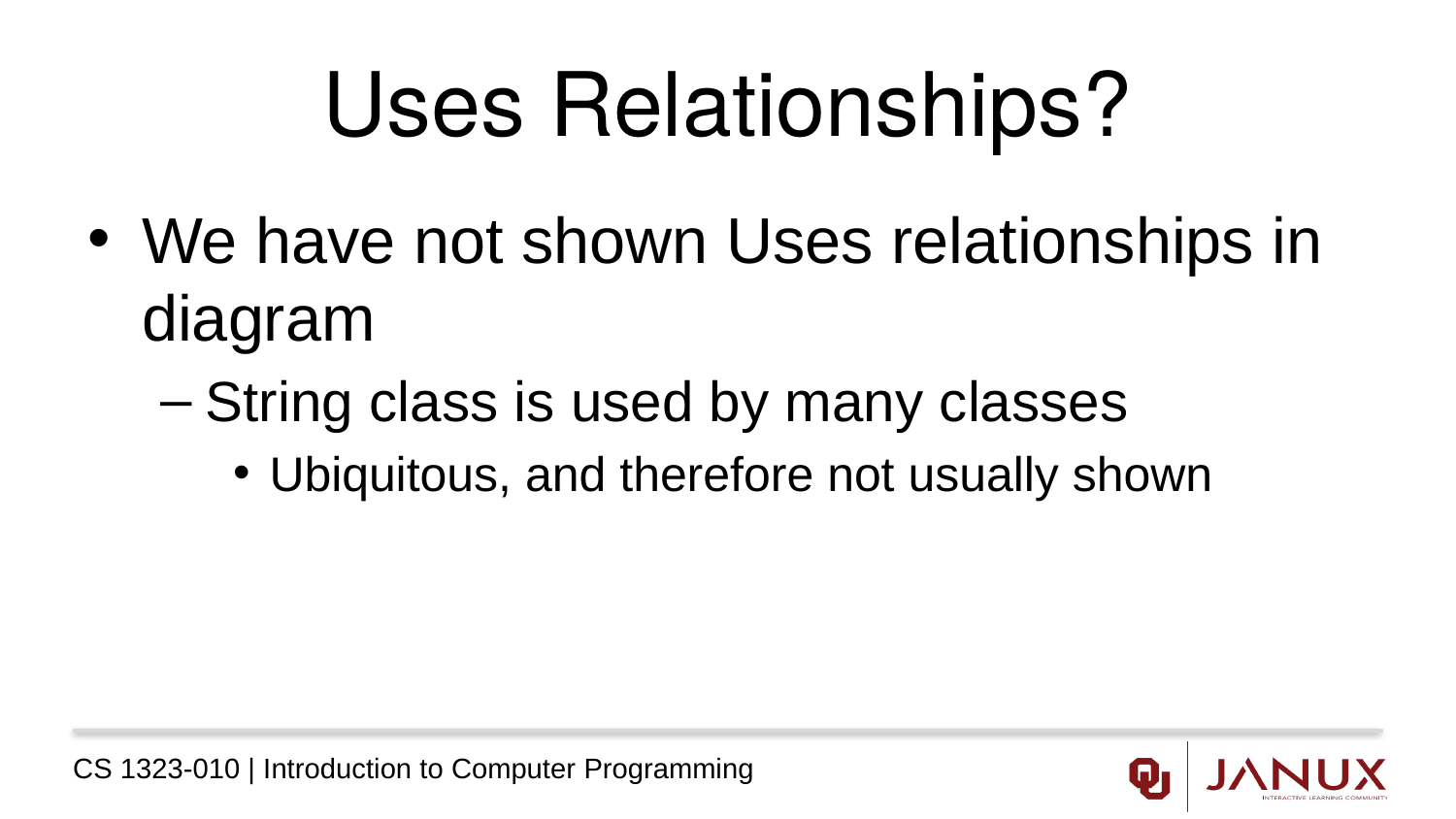

# Uses Relationships?
We have not shown Uses relationships in diagram
String class is used by many classes
Ubiquitous, and therefore not usually shown